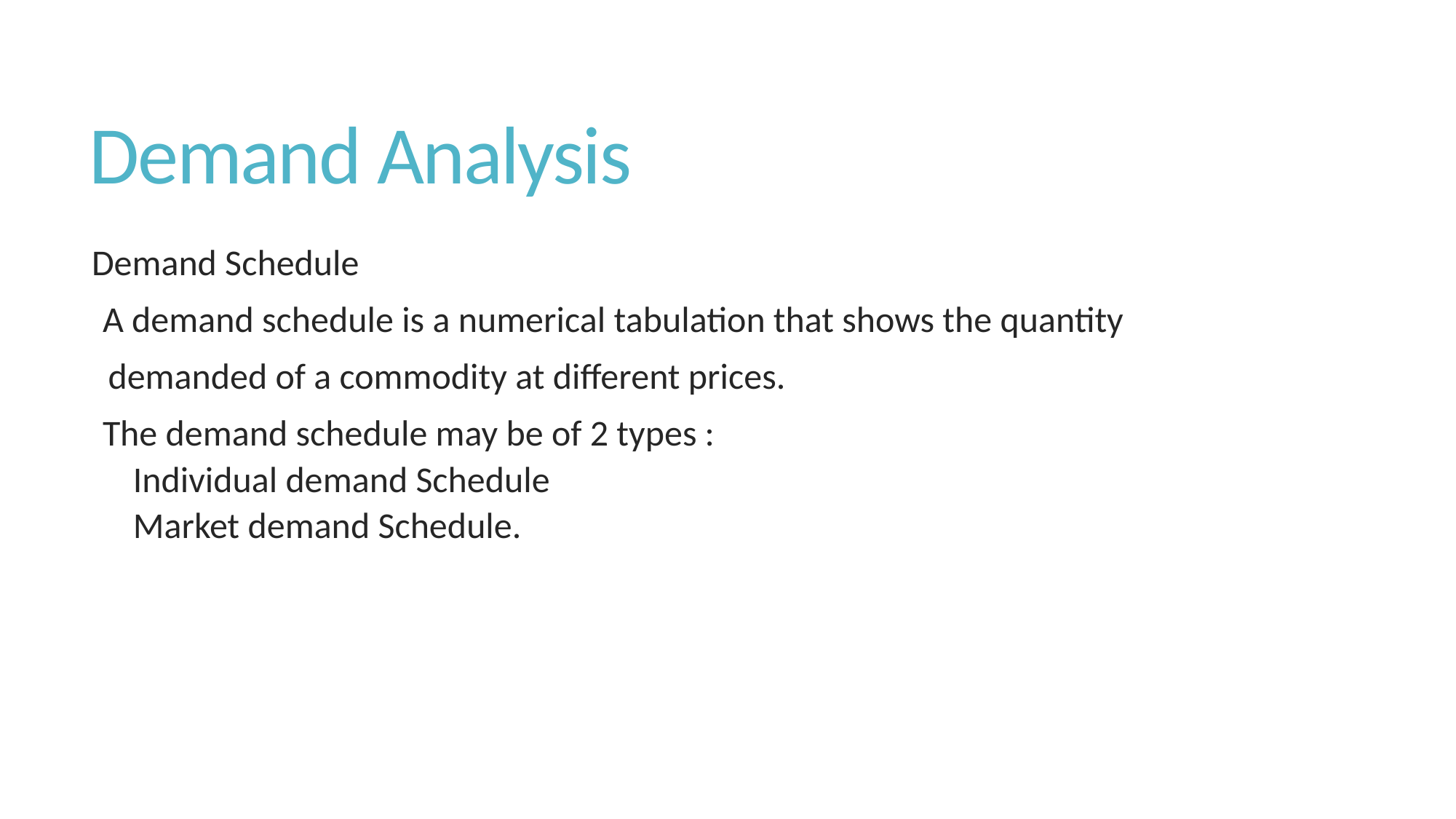

# Demand Analysis
Demand Schedule
A demand schedule is a numerical tabulation that shows the quantity
  demanded of a commodity at different prices.
The demand schedule may be of 2 types :
Individual demand Schedule
Market demand Schedule.